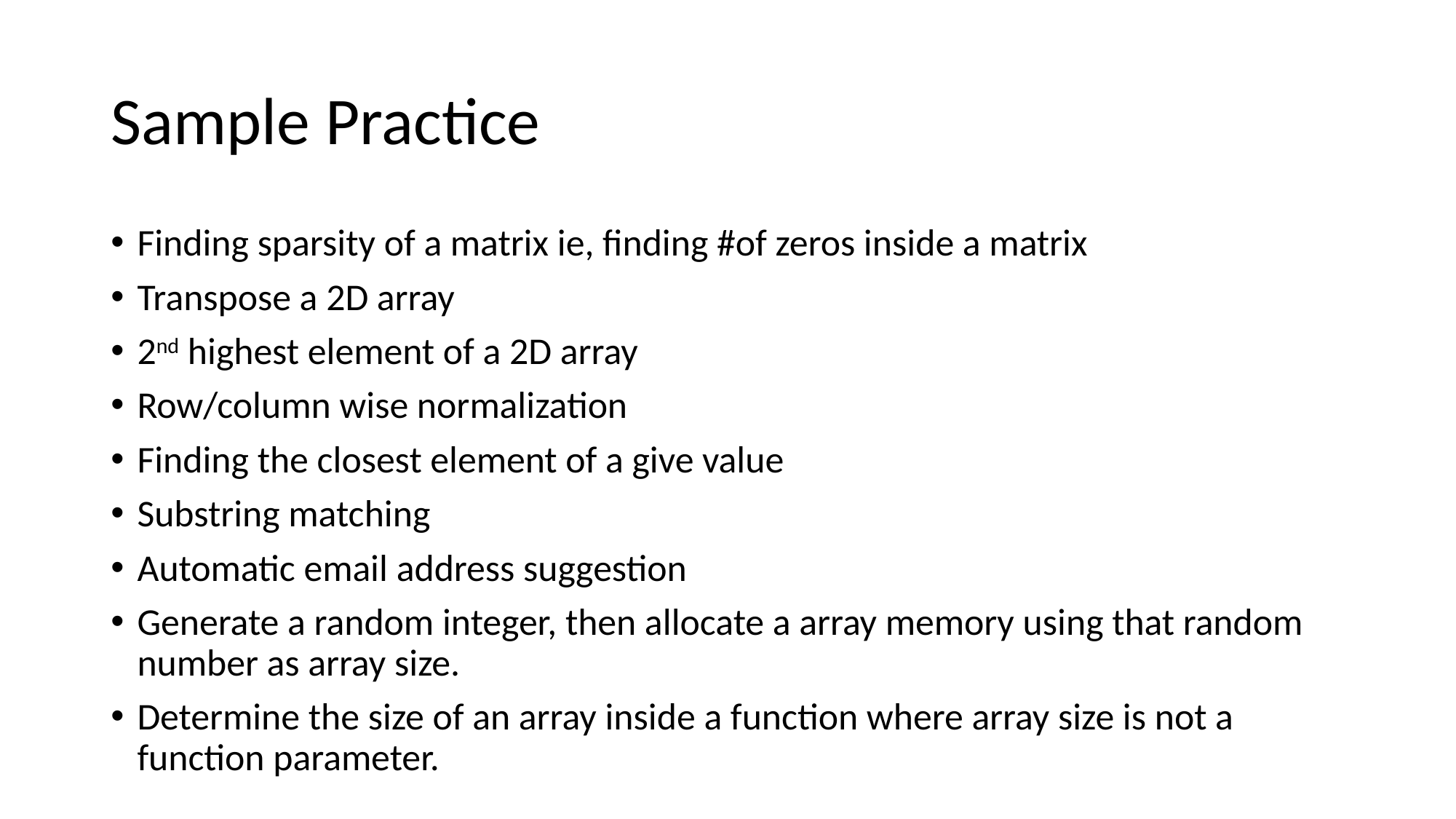

# Sample Practice
Finding sparsity of a matrix ie, finding #of zeros inside a matrix
Transpose a 2D array
2nd highest element of a 2D array
Row/column wise normalization
Finding the closest element of a give value
Substring matching
Automatic email address suggestion
Generate a random integer, then allocate a array memory using that random number as array size.
Determine the size of an array inside a function where array size is not a function parameter.